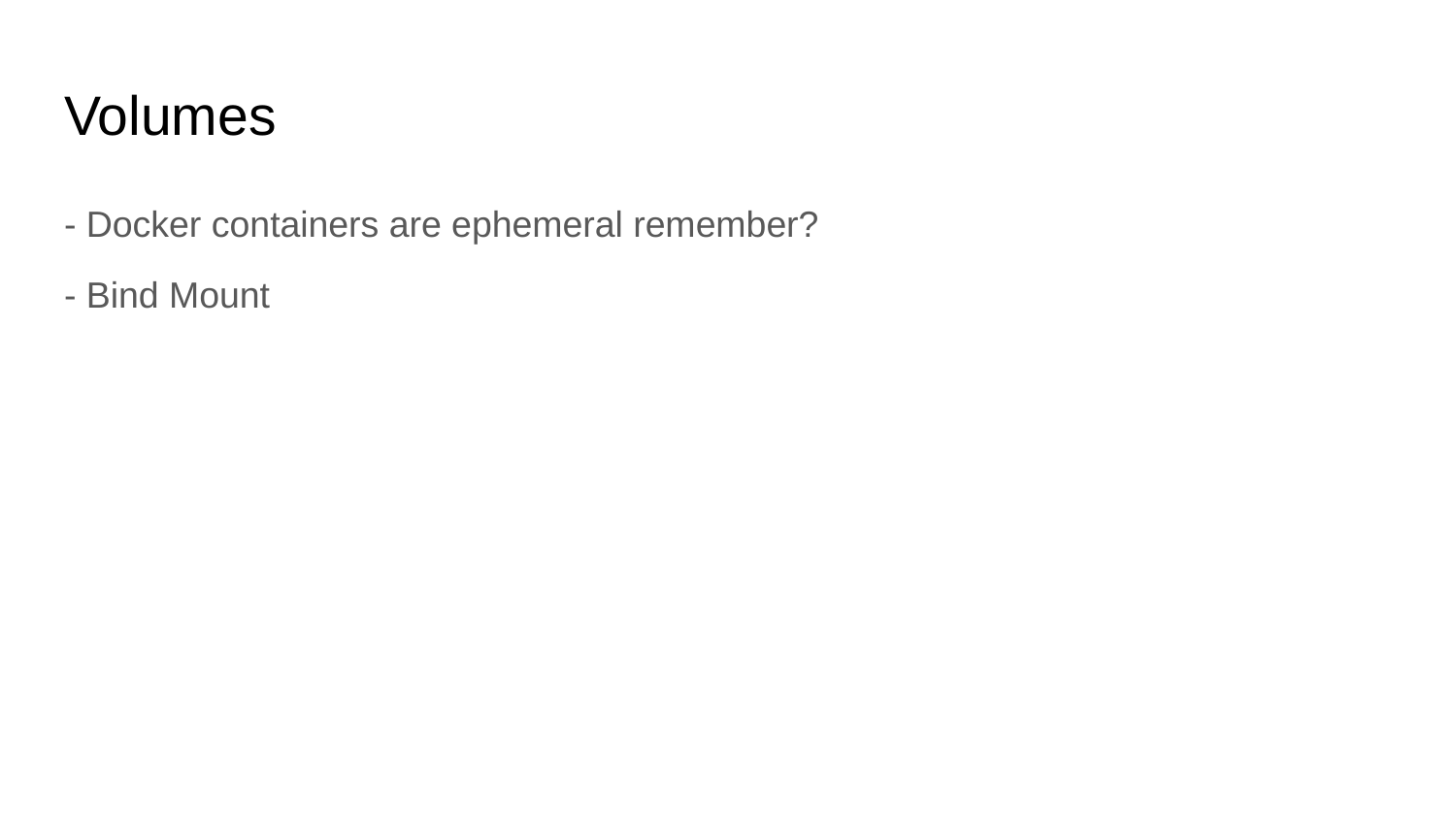

# Volumes
- Docker containers are ephemeral remember?
- Bind Mount